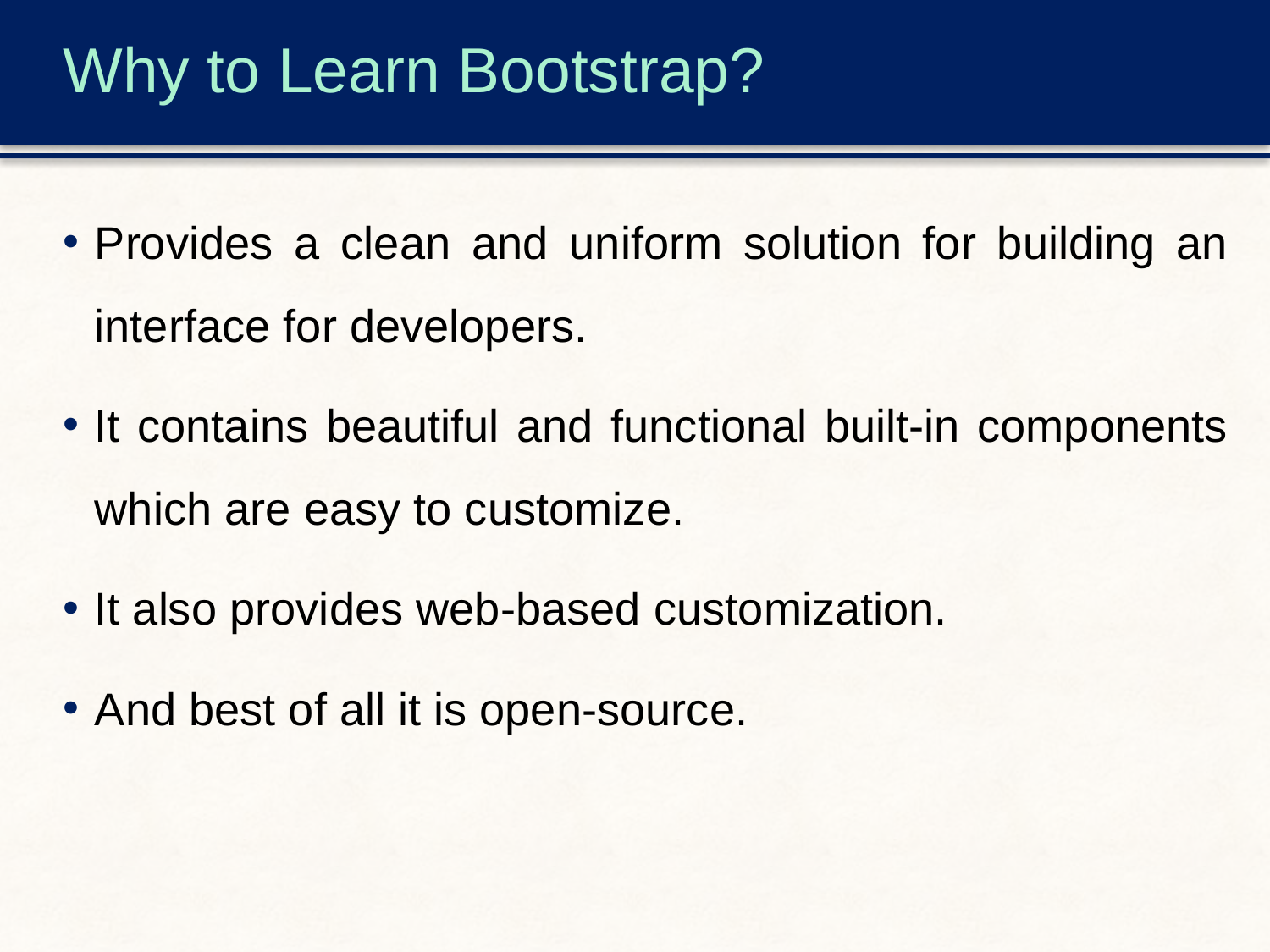

# Why to Learn Bootstrap?
Provides a clean and uniform solution for building an interface for developers.
It contains beautiful and functional built-in components which are easy to customize.
It also provides web-based customization.
And best of all it is open-source.